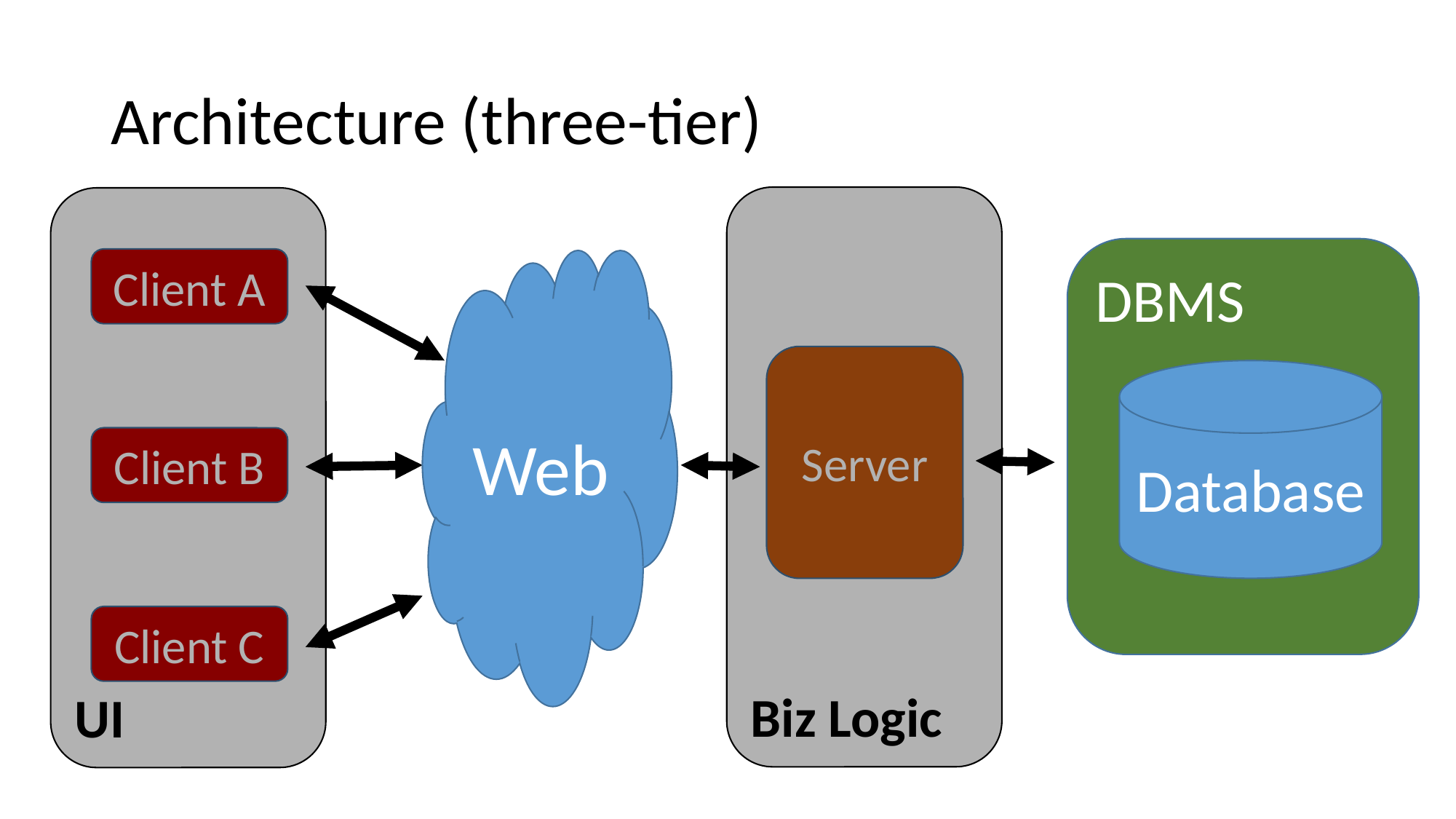

# Architecture (three-tier)
Biz Logic
UI
DBMS
Client A
Web
Server
Database
Client B
Client C